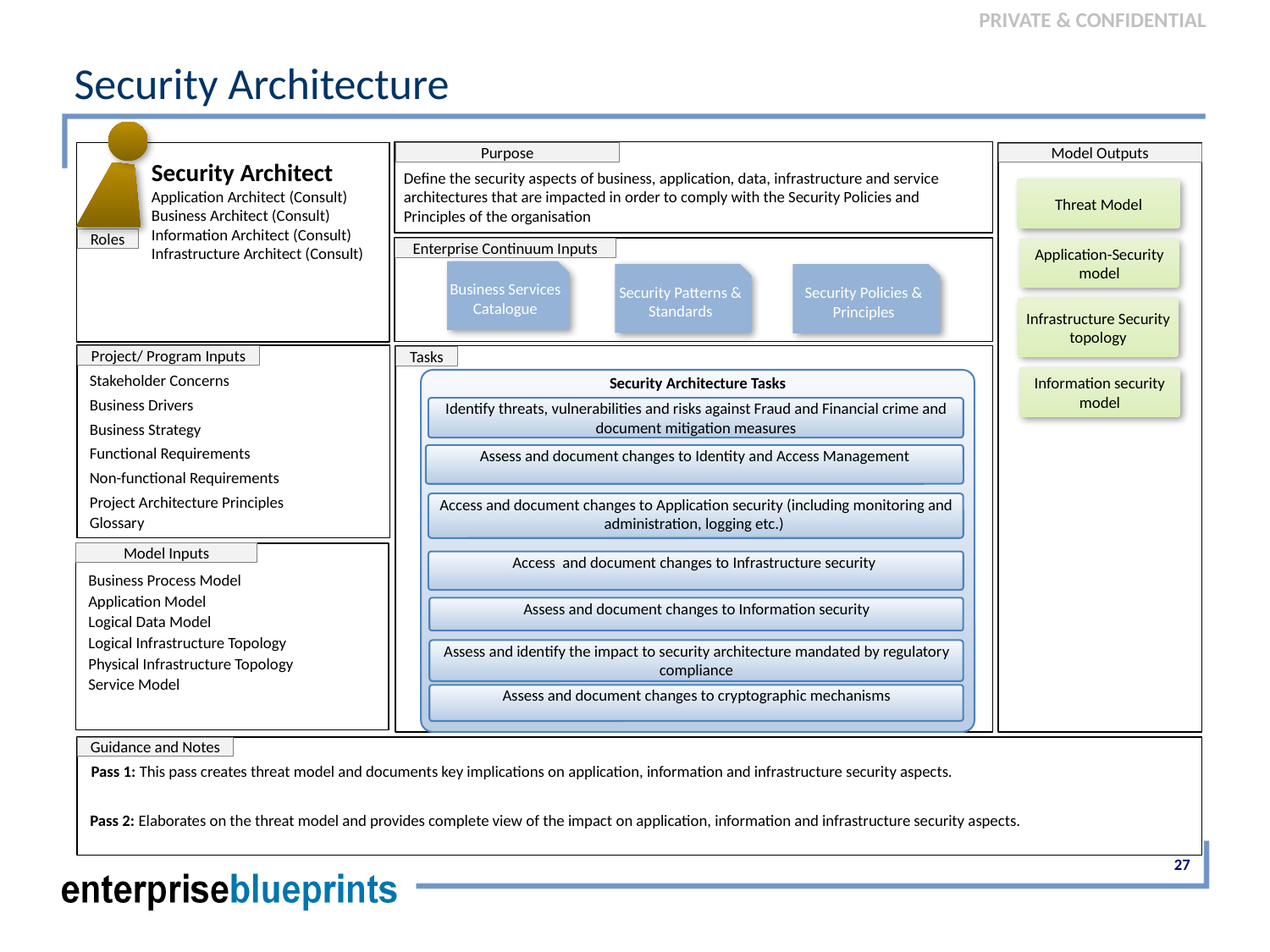

# Security Architecture

Purpose
Model Outputs
Security Architect
Application Architect (Consult)
Business Architect (Consult)
Information Architect (Consult)
Infrastructure Architect (Consult)
Define the security aspects of business, application, data, infrastructure and service architectures that are impacted in order to comply with the Security Policies and Principles of the organisation
Threat Model
Roles

Enterprise Continuum Inputs
Application-Security model
Business Services Catalogue
Security Patterns & Standards
Security Policies & Principles
Infrastructure Security topology

Stakeholder Concerns
Business Drivers
Business Strategy
Functional Requirements
Non-functional Requirements
Project Architecture Principles
Glossary

Project/ Program Inputs

Tasks
Information security model
Security Architecture Tasks
Identify threats, vulnerabilities and risks against Fraud and Financial crime and document mitigation measures
Assess and document changes to Identity and Access Management
Access and document changes to Application security (including monitoring and administration, logging etc.)
Access  and document changes to Infrastructure security
Assess and document changes to Information security
Assess and identify the impact to security architecture mandated by regulatory compliance
Assess and document changes to cryptographic mechanisms
Model Inputs

Business Process Model
Application Model
Logical Data Model
Logical Infrastructure Topology
Physical Infrastructure Topology
Service Model

Guidance and Notes
Pass 1: This pass creates threat model and documents key implications on application, information and infrastructure security aspects.
Pass 2: Elaborates on the threat model and provides complete view of the impact on application, information and infrastructure security aspects.
27